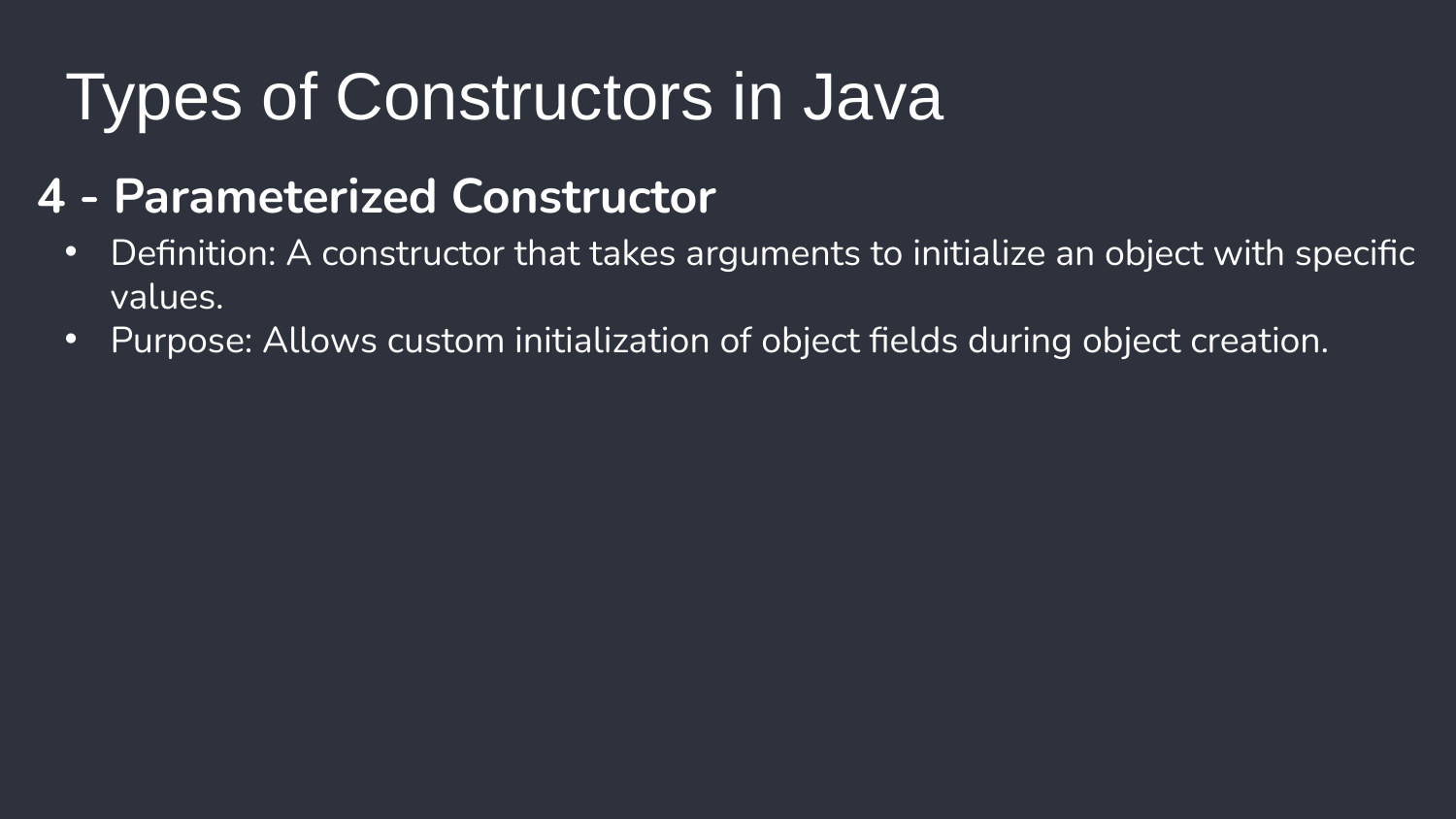

# Types of Constructors in Java

4 - Parameterized Constructor

Definition: A constructor that takes arguments to initialize an object with specific values.
Purpose: Allows custom initialization of object fields during object creation.